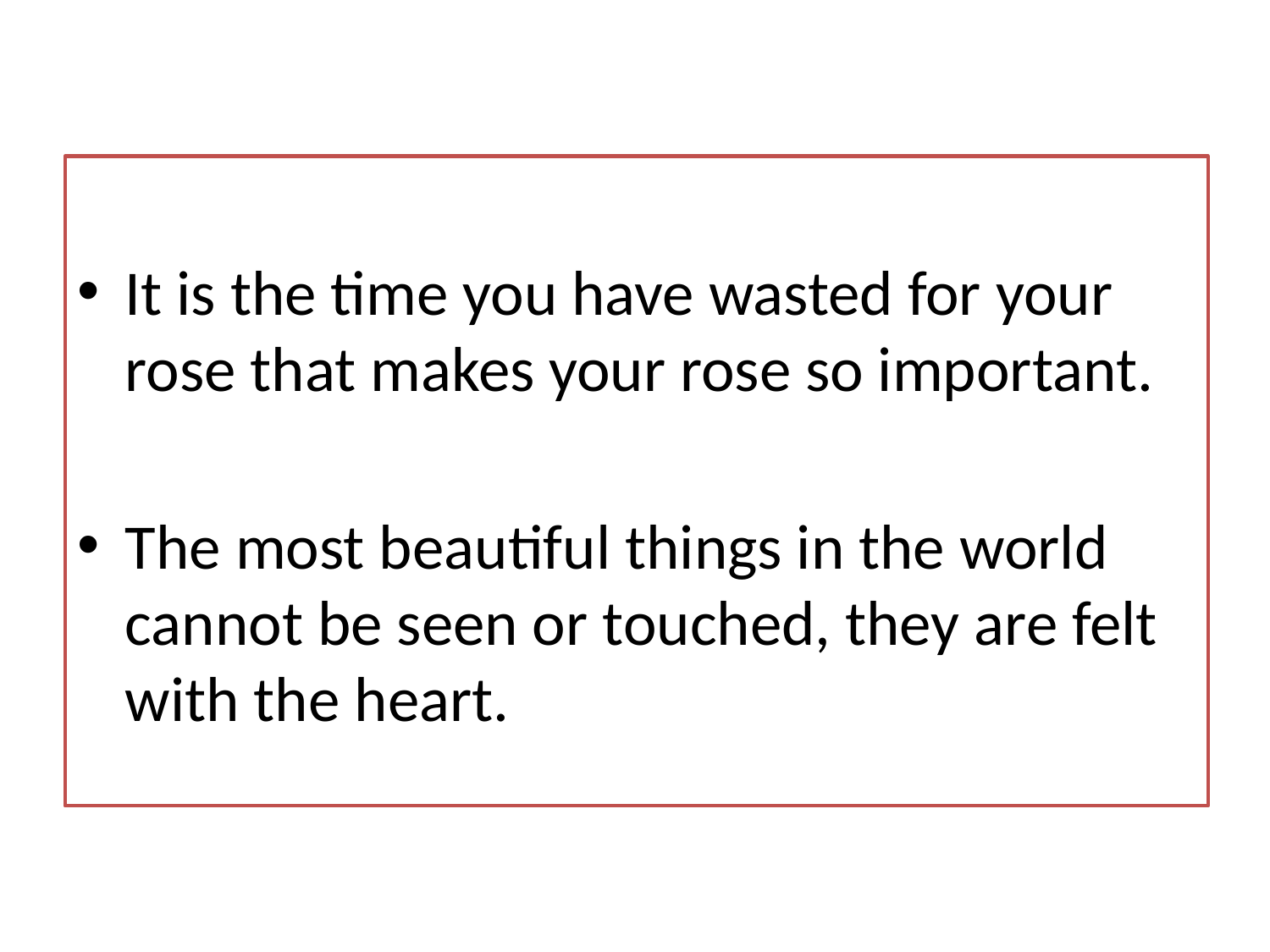

It is the time you have wasted for your rose that makes your rose so important.

The most beautiful things in the world cannot be seen or touched, they are felt with the heart.